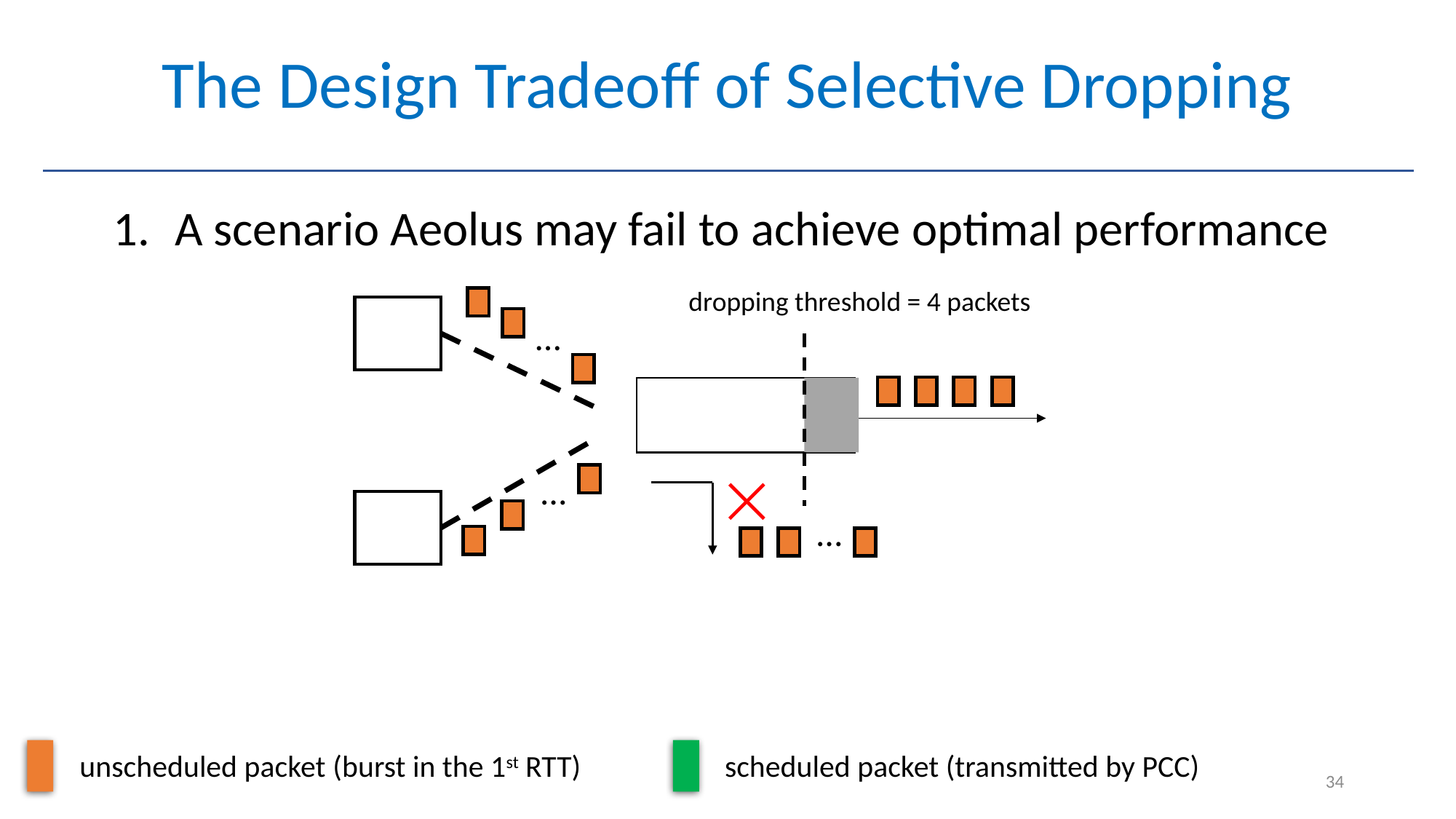

# The Design Tradeoff of Selective Dropping
A scenario Aeolus may fail to achieve optimal performance
dropping threshold = 4 packets

…

…

…

unscheduled packet (burst in the 1st RTT)
scheduled packet (transmitted by PCC)
34